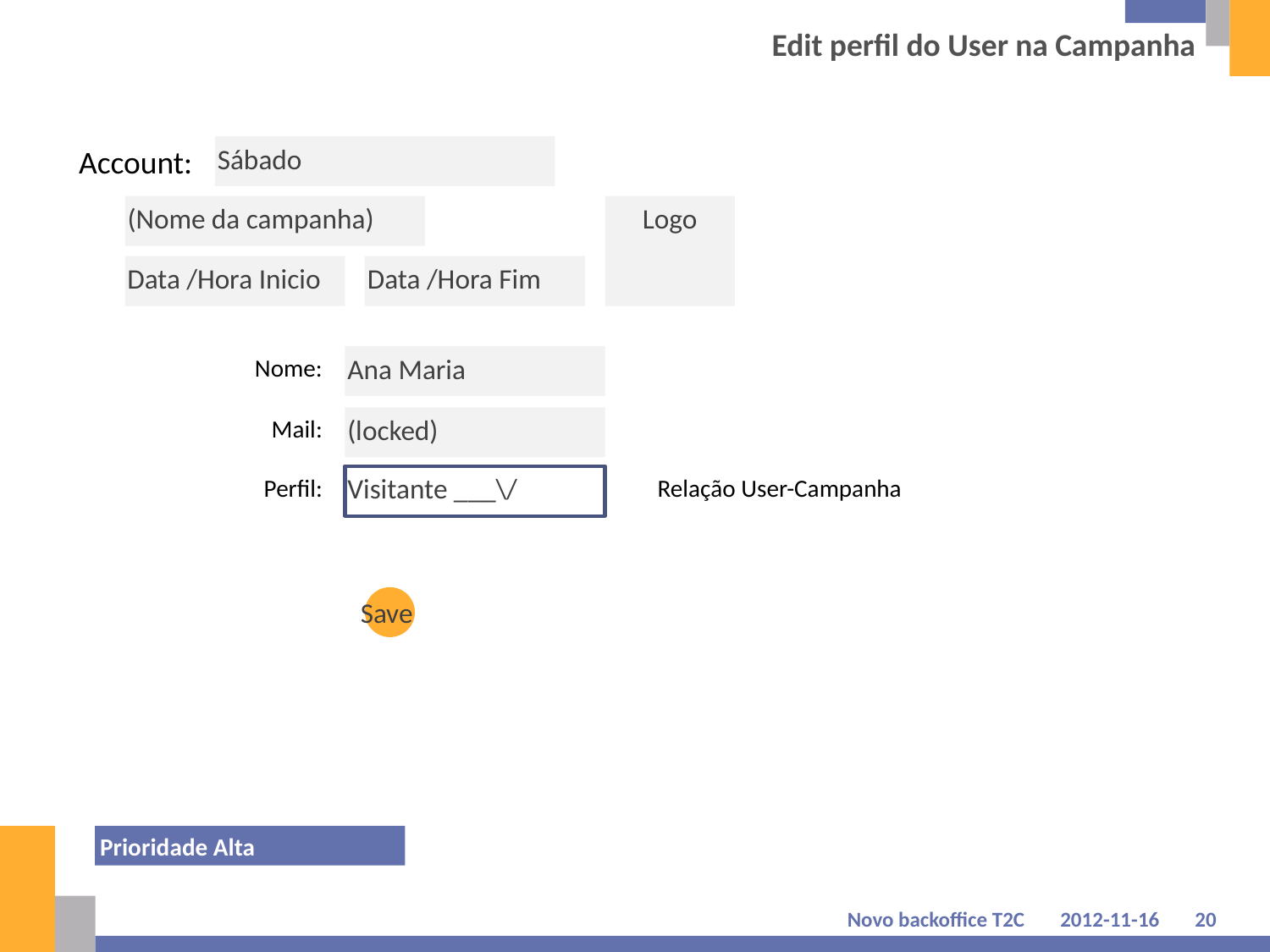

# Edit perfil do User na Campanha
Account:
Sábado
(Nome da campanha)
Logo
Data /Hora Inicio
Data /Hora Fim
Nome:
Ana Maria
Mail:
(locked)
Perfil:
Visitante ___\/
Relação User-Campanha
Save
Prioridade Alta
Novo backoffice T2C
2012-11-16
20